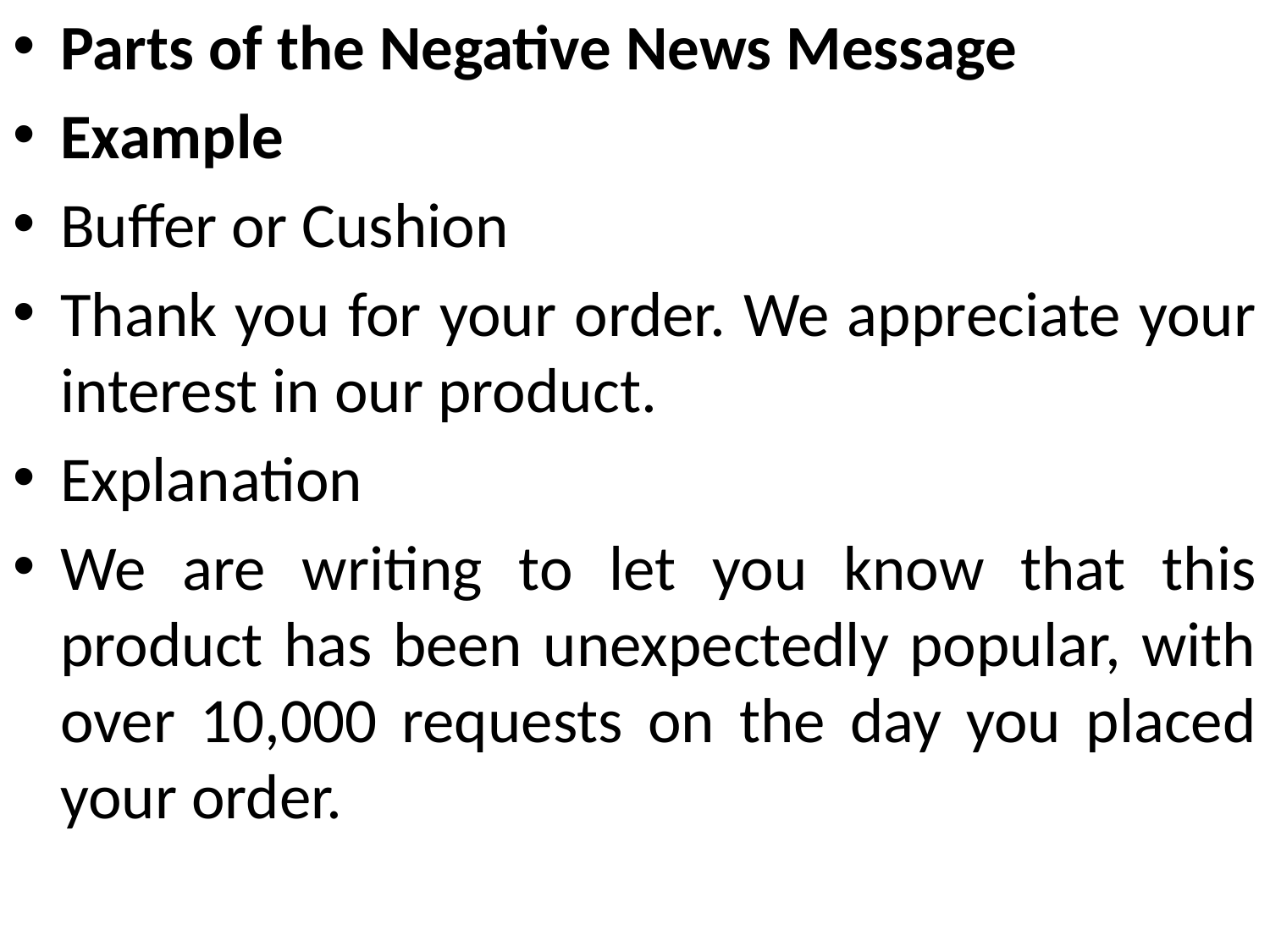

Parts of the Negative News Message
Example
Buffer or Cushion
Thank you for your order. We appreciate your interest in our product.
Explanation
We are writing to let you know that this product has been unexpectedly popular, with over 10,000 requests on the day you placed your order.